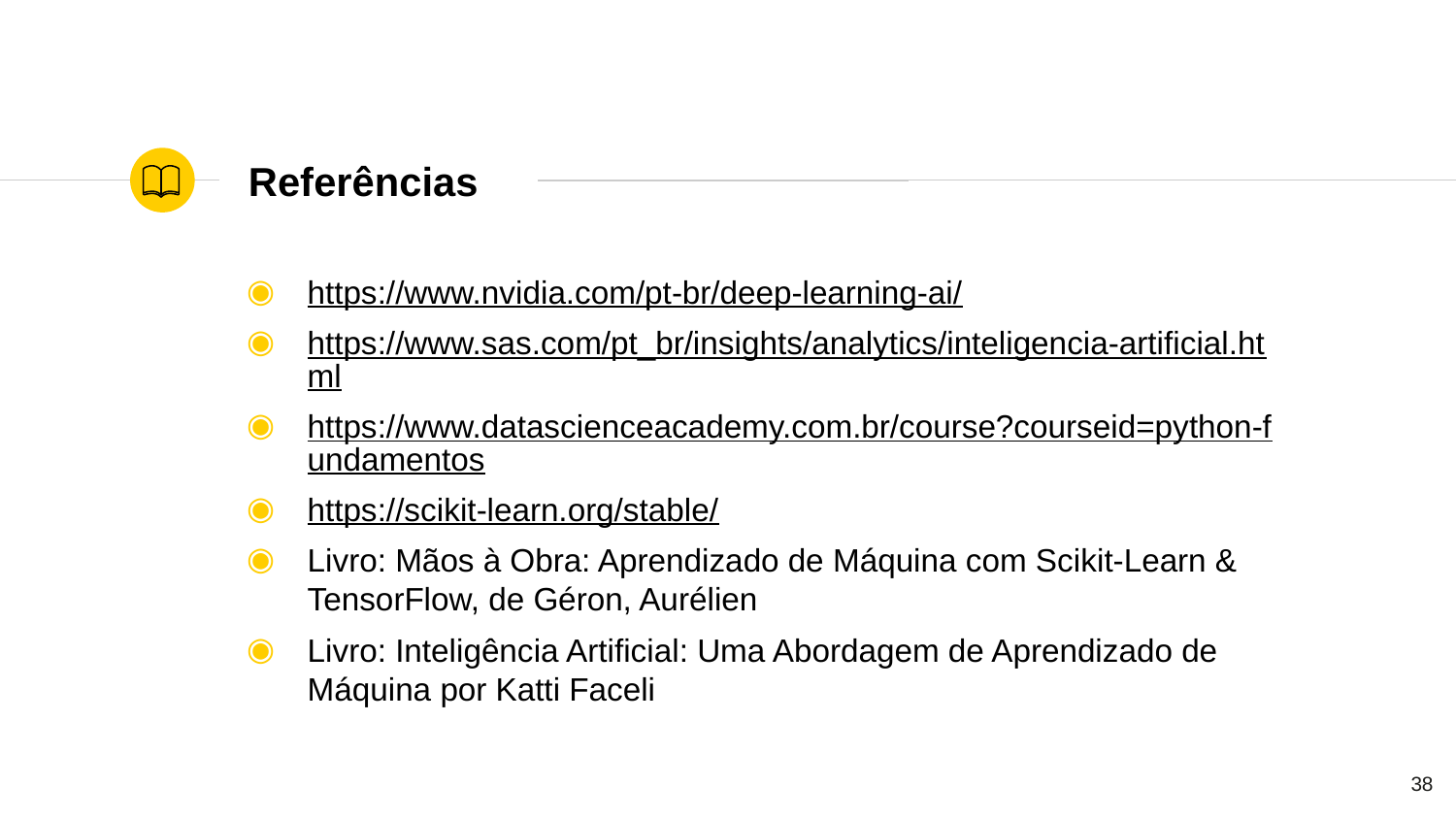

# Referências

https://www.nvidia.com/pt-br/deep-learning-ai/
https://www.sas.com/pt_br/insights/analytics/inteligencia-artificial.html
https://www.datascienceacademy.com.br/course?courseid=python-fundamentos
https://scikit-learn.org/stable/
Livro: Mãos à Obra: Aprendizado de Máquina com Scikit-Learn & TensorFlow, de Géron, Aurélien
Livro: Inteligência Artificial: Uma Abordagem de Aprendizado de Máquina por Katti Faceli

38